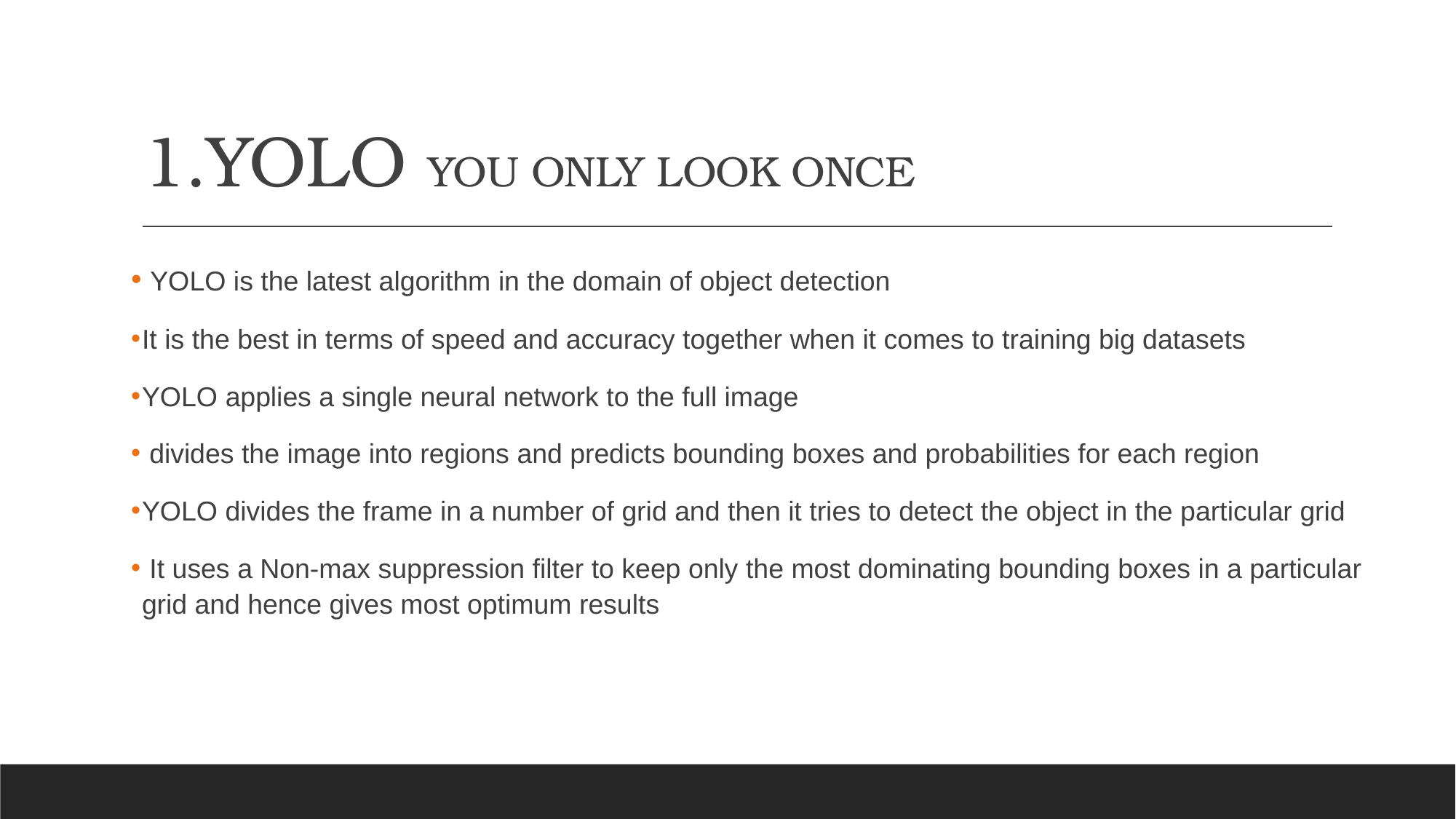

# 1.YOLO YOU ONLY LOOK ONCE
 YOLO is the latest algorithm in the domain of object detection
It is the best in terms of speed and accuracy together when it comes to training big datasets
YOLO applies a single neural network to the full image
 divides the image into regions and predicts bounding boxes and probabilities for each region
YOLO divides the frame in a number of grid and then it tries to detect the object in the particular grid
 It uses a Non-max suppression filter to keep only the most dominating bounding boxes in a particular grid and hence gives most optimum results